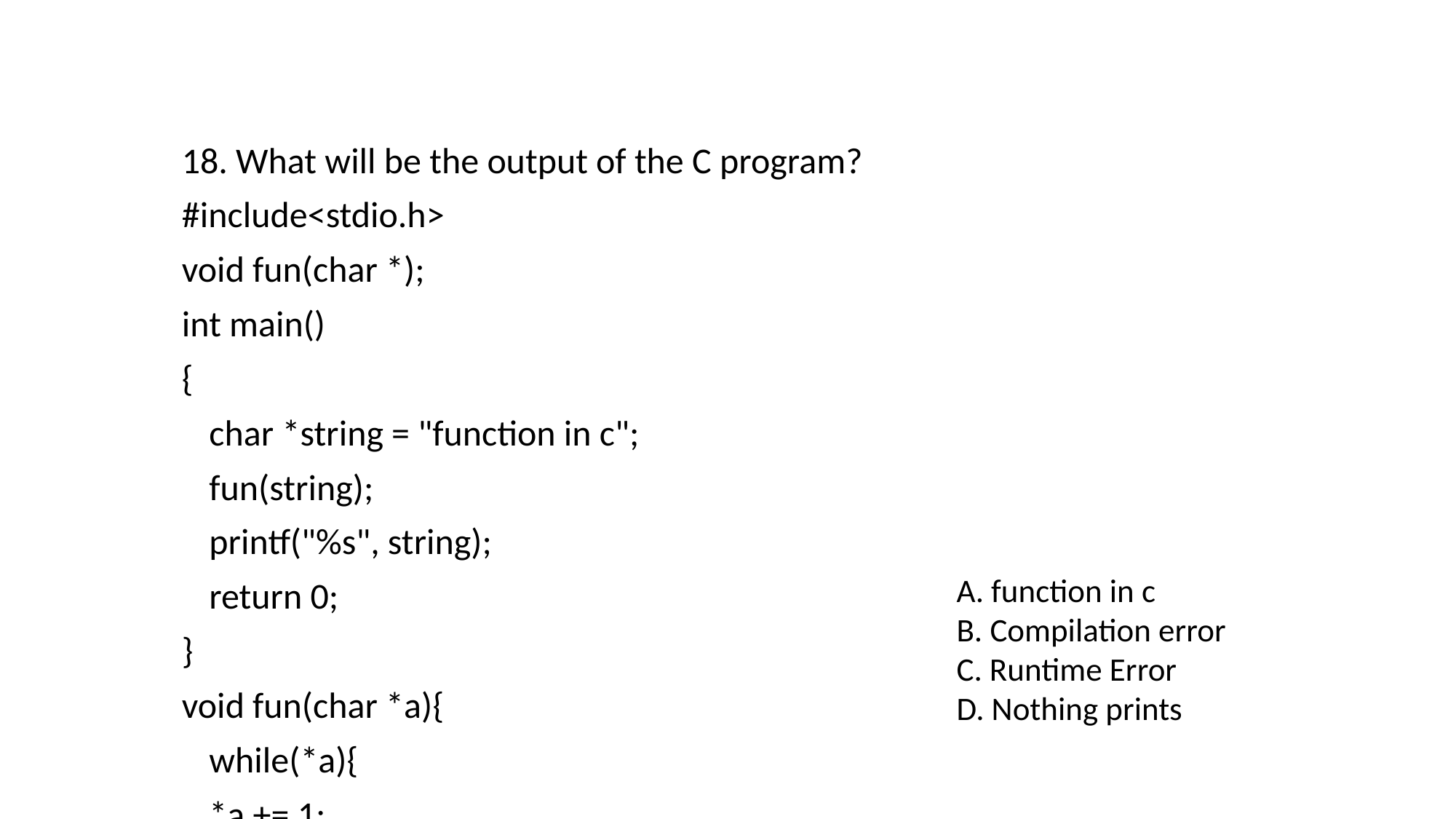

18. What will be the output of the C program?
#include<stdio.h>
void fun(char *);
int main()
{
	char *string = "function in c";
	fun(string);
	printf("%s", string);
	return 0;
}
void fun(char *a){
	while(*a){
	*a += 1;
	a++;
}	}

A. function in c
B. Compilation error
C. Runtime Error
D. Nothing prints